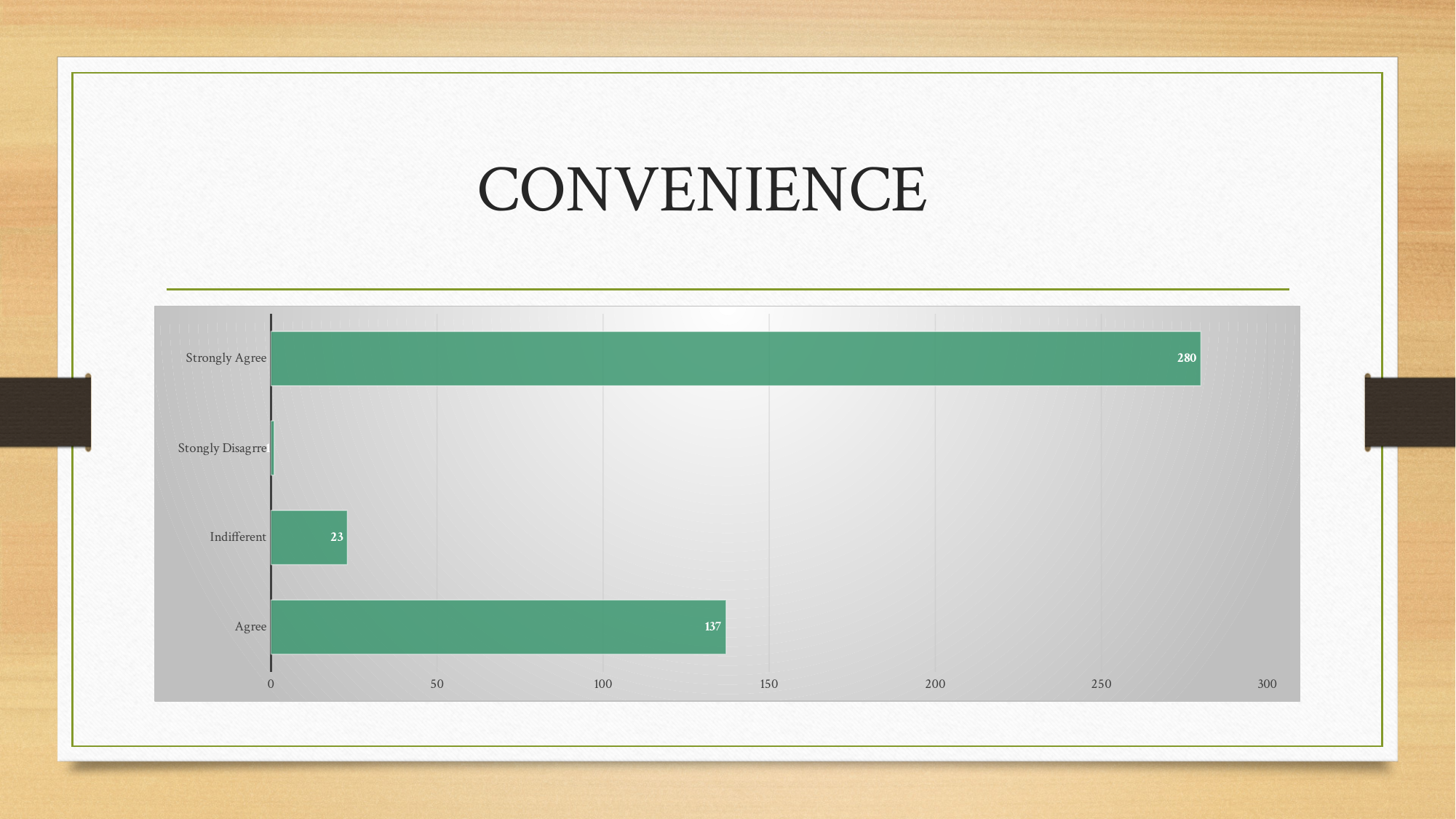

# CONVENIENCE

### Chart

| Category | Total |
|---|---|
| Agree | 137.0 |
| Indifferent | 23.0 |
| Stongly Disagrre | 1.0 |
| Strongly Agree | 280.0 |